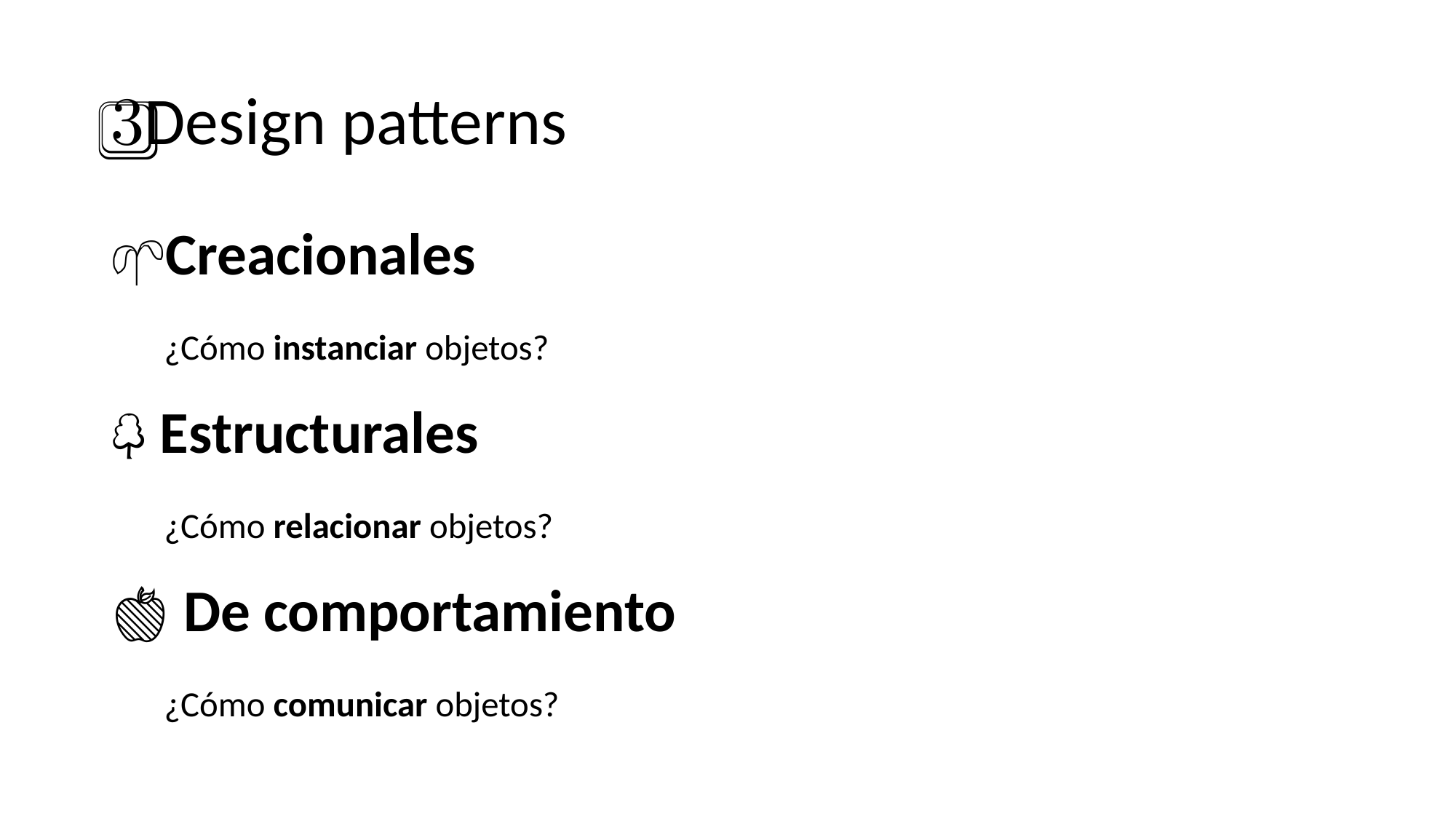

# 3️⃣Design patterns
🌱Creacionales

¿Cómo instanciar objetos?

🌳 Estructurales

¿Cómo relacionar objetos?

🍏 De comportamiento

¿Cómo comunicar objetos?